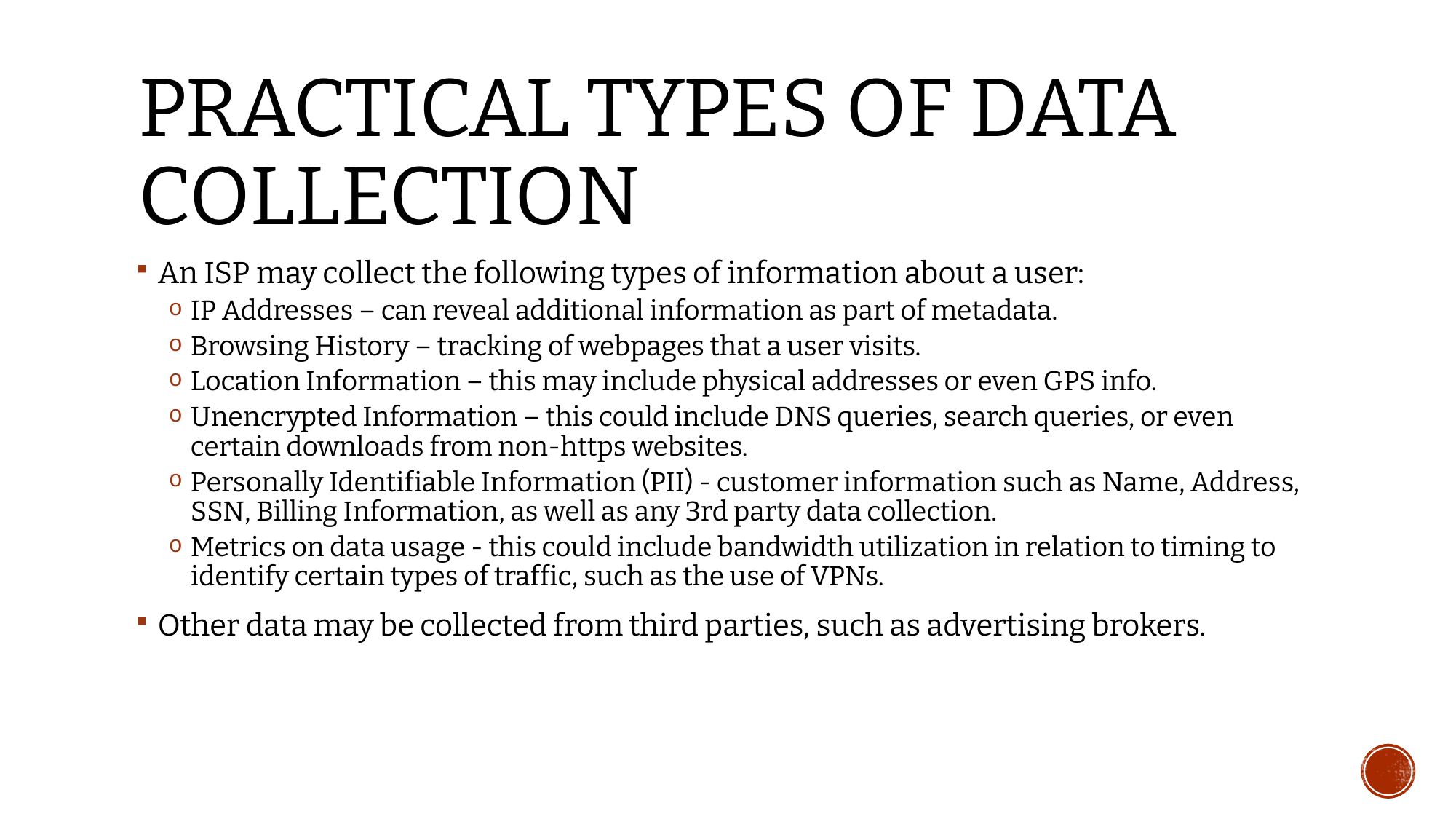

# Practical Types of data collection
An ISP may collect the following types of information about a user:
IP Addresses – can reveal additional information as part of metadata.
Browsing History – tracking of webpages that a user visits.
Location Information – this may include physical addresses or even GPS info.
Unencrypted Information – this could include DNS queries, search queries, or even certain downloads from non-https websites.
Personally Identifiable Information (PII) - customer information such as Name, Address, SSN, Billing Information, as well as any 3rd party data collection.
Metrics on data usage - this could include bandwidth utilization in relation to timing to identify certain types of traffic, such as the use of VPNs.
Other data may be collected from third parties, such as advertising brokers.